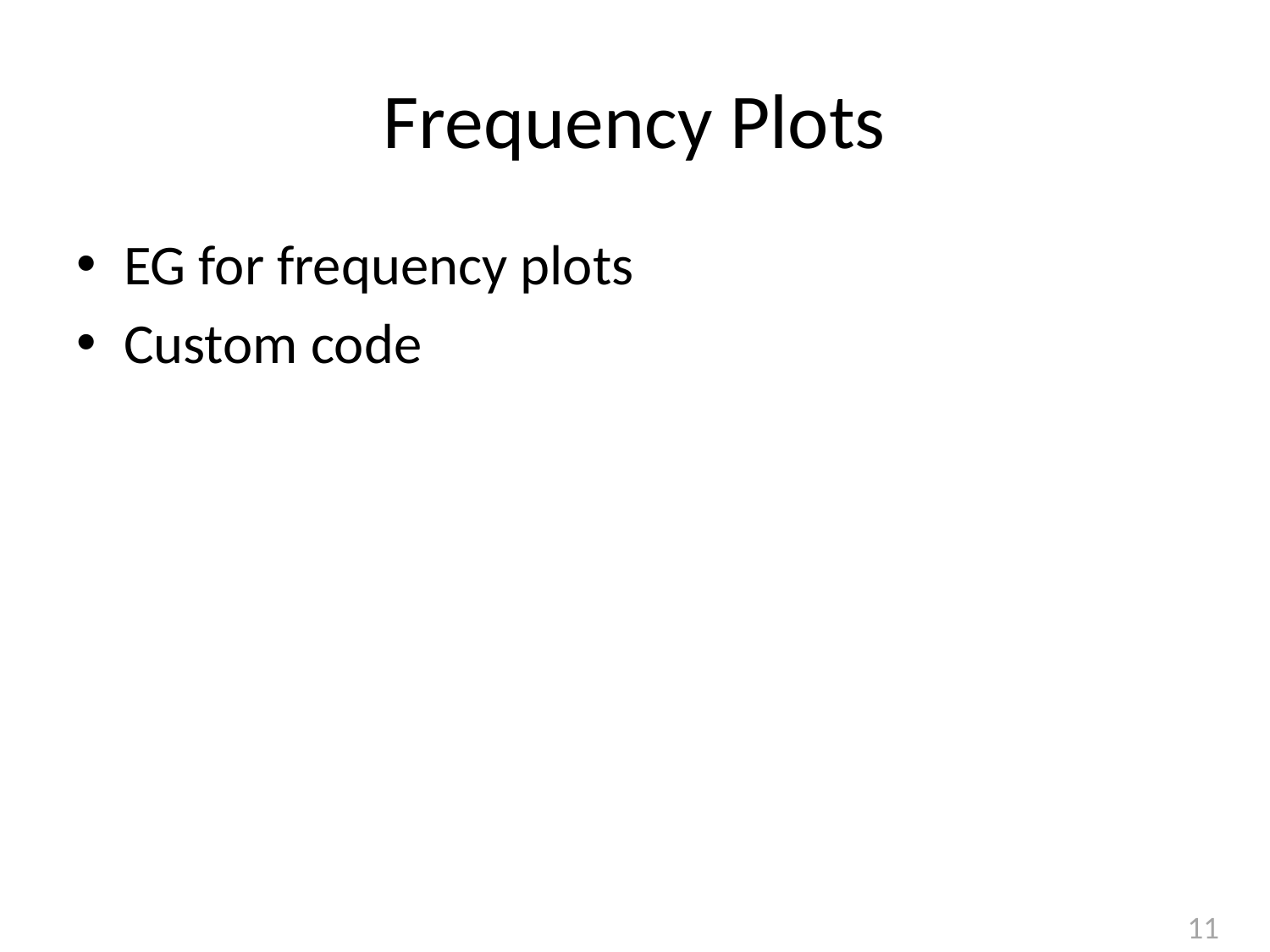

# Frequency Plots
EG for frequency plots
Custom code